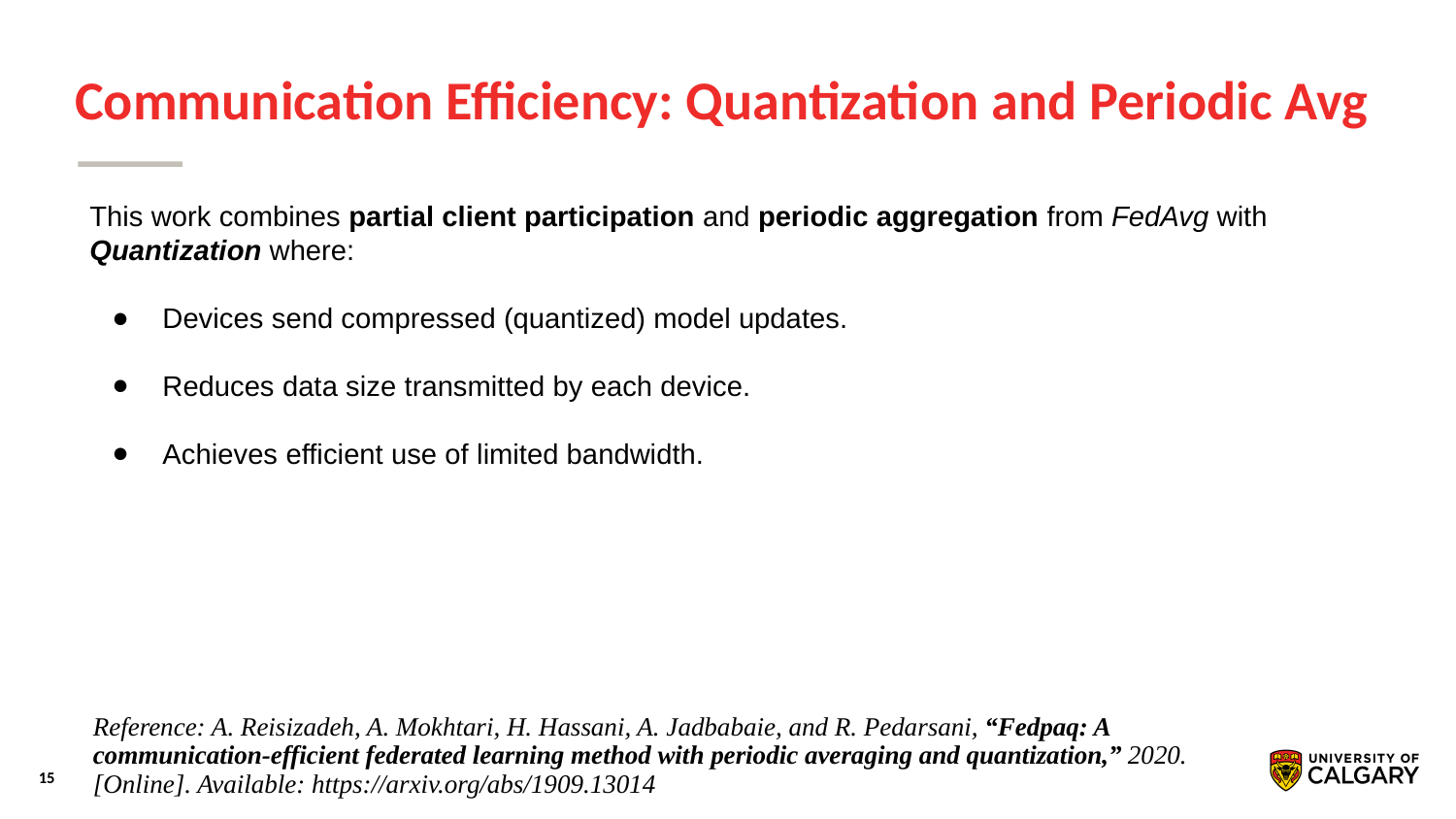

# Communication Efficiency: Quantization and Periodic Avg
This work combines partial client participation and periodic aggregation from FedAvg with Quantization where:

Devices send compressed (quantized) model updates.

Reduces data size transmitted by each device.

Achieves efficient use of limited bandwidth.

Reference: A. Reisizadeh, A. Mokhtari, H. Hassani, A. Jadbabaie, and R. Pedarsani, “Fedpaq: A communication-efficient federated learning method with periodic averaging and quantization,” 2020. [Online]. Available: https://arxiv.org/abs/1909.13014